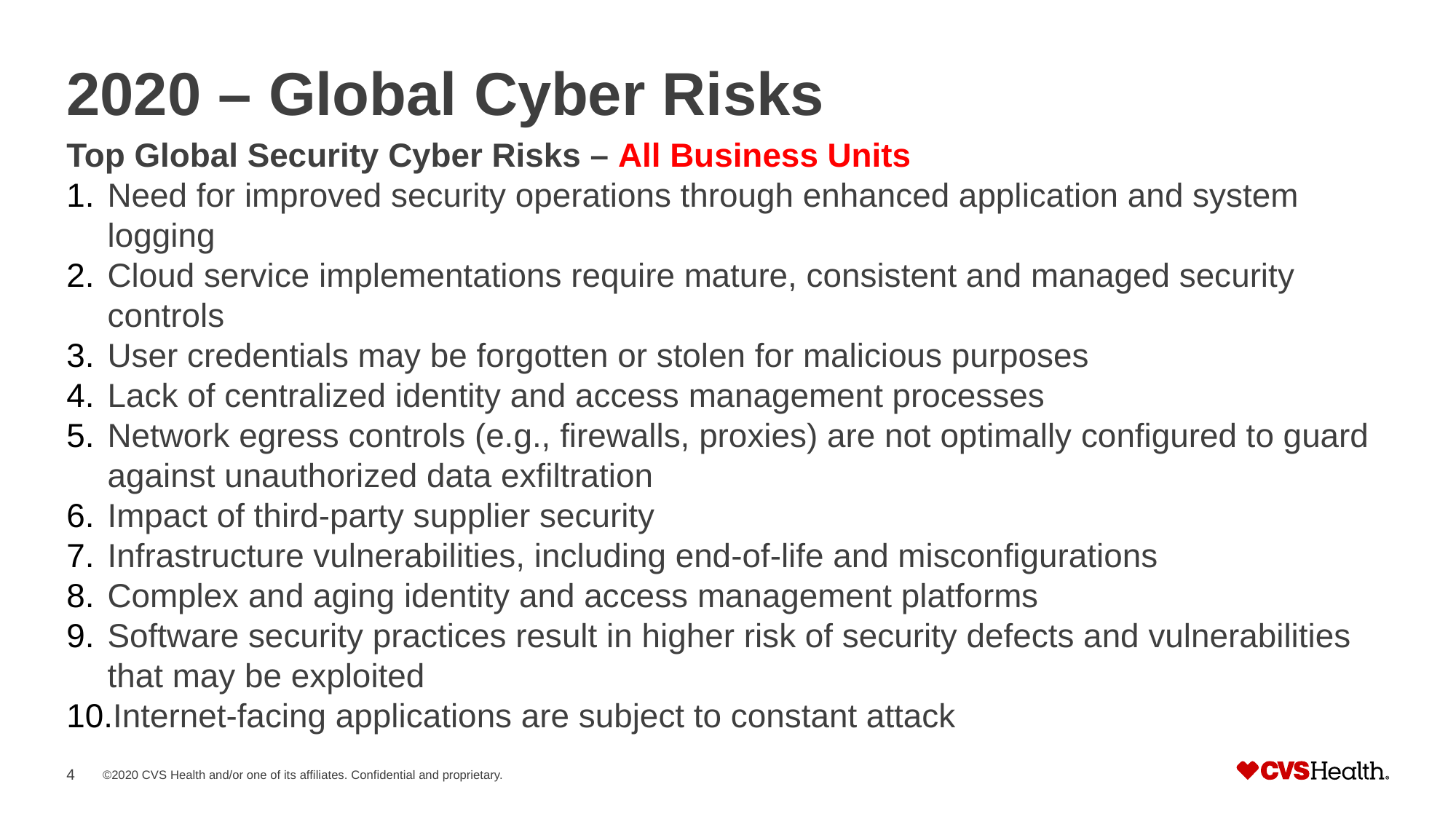

# 2020 – Global Cyber Risks
Top Global Security Cyber Risks – All Business Units
Need for improved security operations through enhanced application and system logging
Cloud service implementations require mature, consistent and managed security controls
User credentials may be forgotten or stolen for malicious purposes
Lack of centralized identity and access management processes
Network egress controls (e.g., firewalls, proxies) are not optimally configured to guard against unauthorized data exfiltration
Impact of third-party supplier security
Infrastructure vulnerabilities, including end-of-life and misconfigurations
Complex and aging identity and access management platforms
Software security practices result in higher risk of security defects and vulnerabilities that may be exploited
Internet-facing applications are subject to constant attack